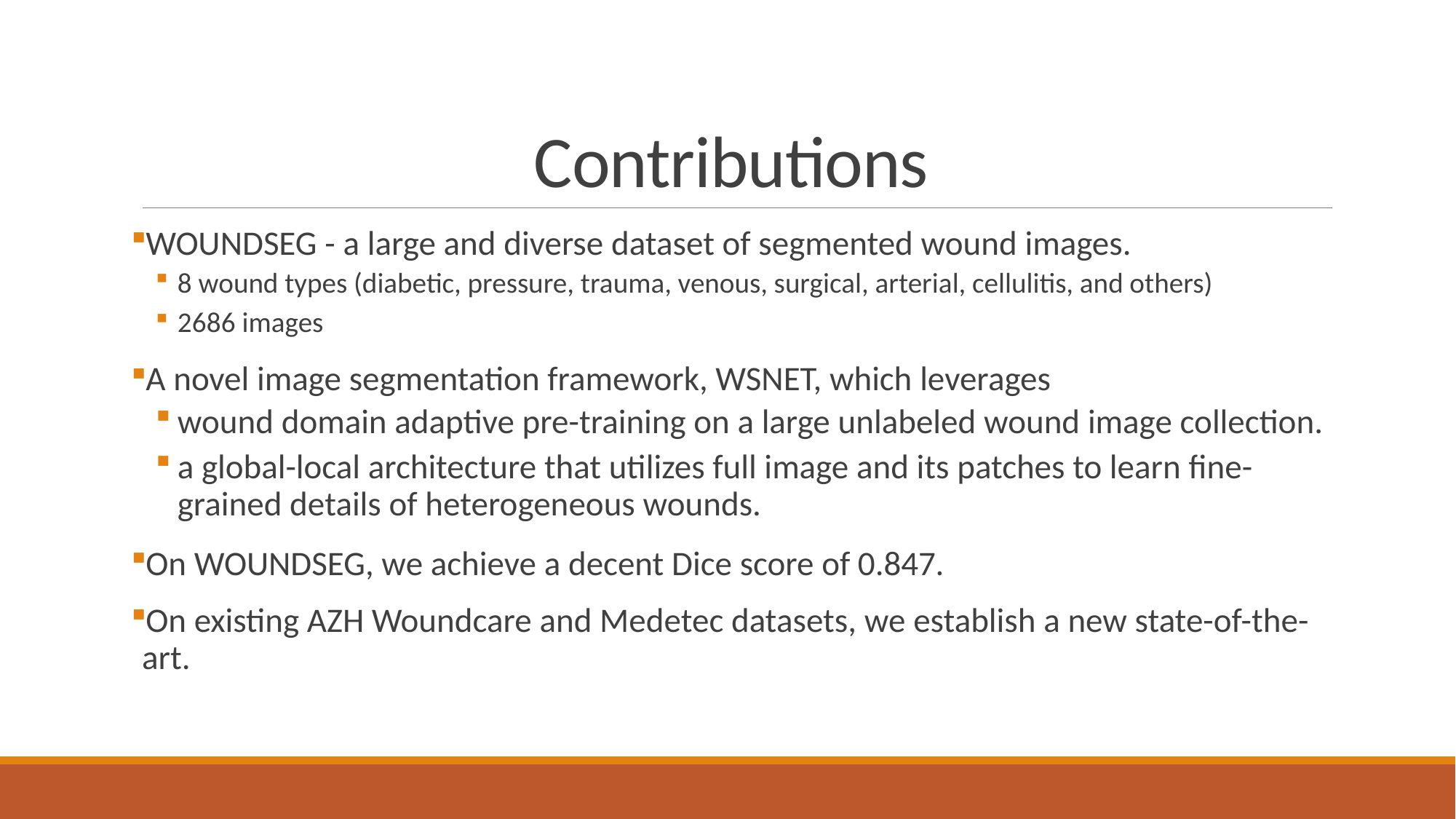

# Contributions
WOUNDSEG - a large and diverse dataset of segmented wound images.
8 wound types (diabetic, pressure, trauma, venous, surgical, arterial, cellulitis, and others)
2686 images
A novel image segmentation framework, WSNET, which leverages
wound domain adaptive pre-training on a large unlabeled wound image collection.
a global-local architecture that utilizes full image and its patches to learn fine-grained details of heterogeneous wounds.
On WOUNDSEG, we achieve a decent Dice score of 0.847.
On existing AZH Woundcare and Medetec datasets, we establish a new state-of-the-art.